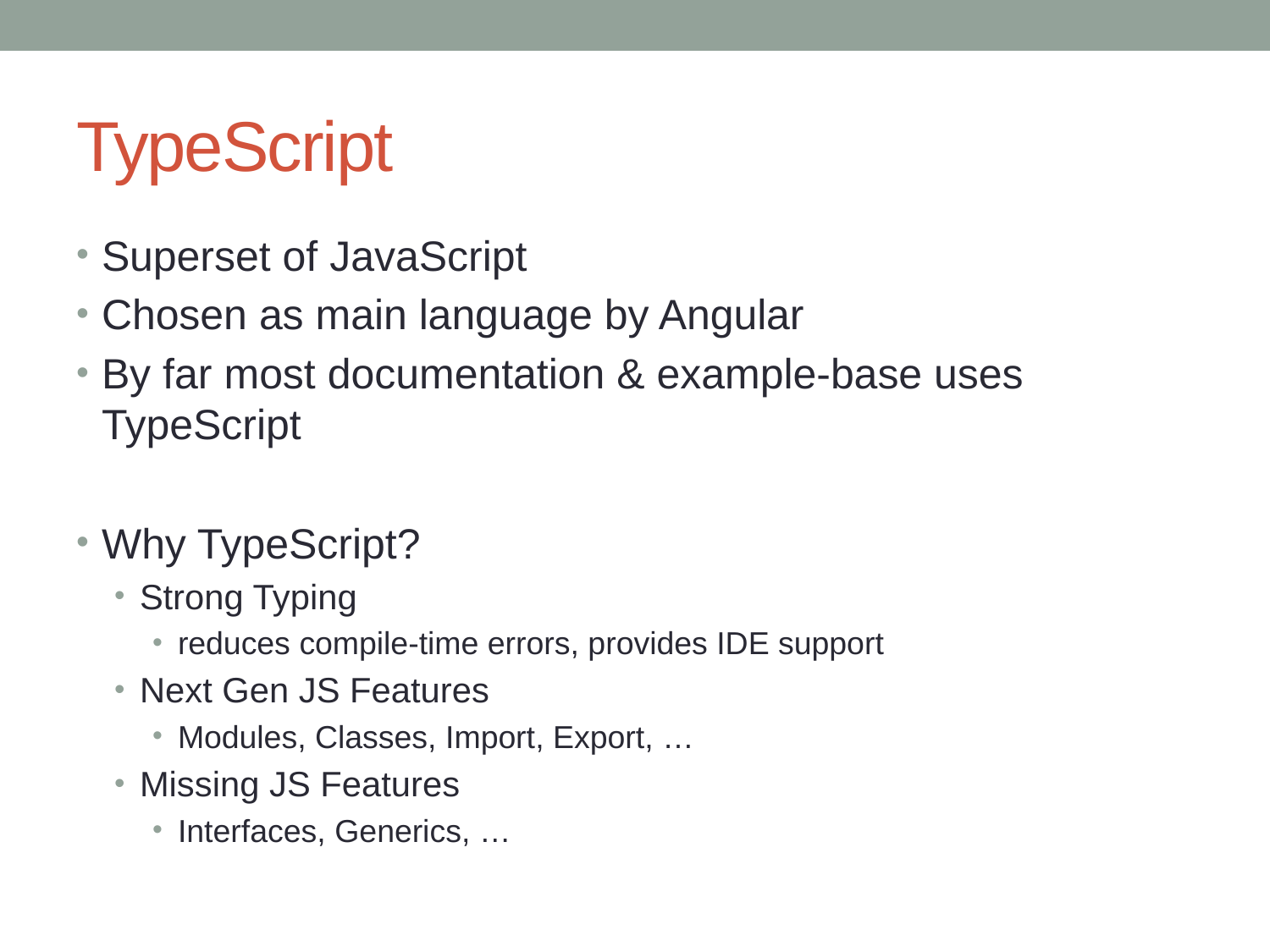

# TypeScript
Superset of JavaScript
Chosen as main language by Angular
By far most documentation & example-base uses TypeScript

Why TypeScript?
Strong Typing
reduces compile-time errors, provides IDE support
Next Gen JS Features
Modules, Classes, Import, Export, …
Missing JS Features
Interfaces, Generics, …